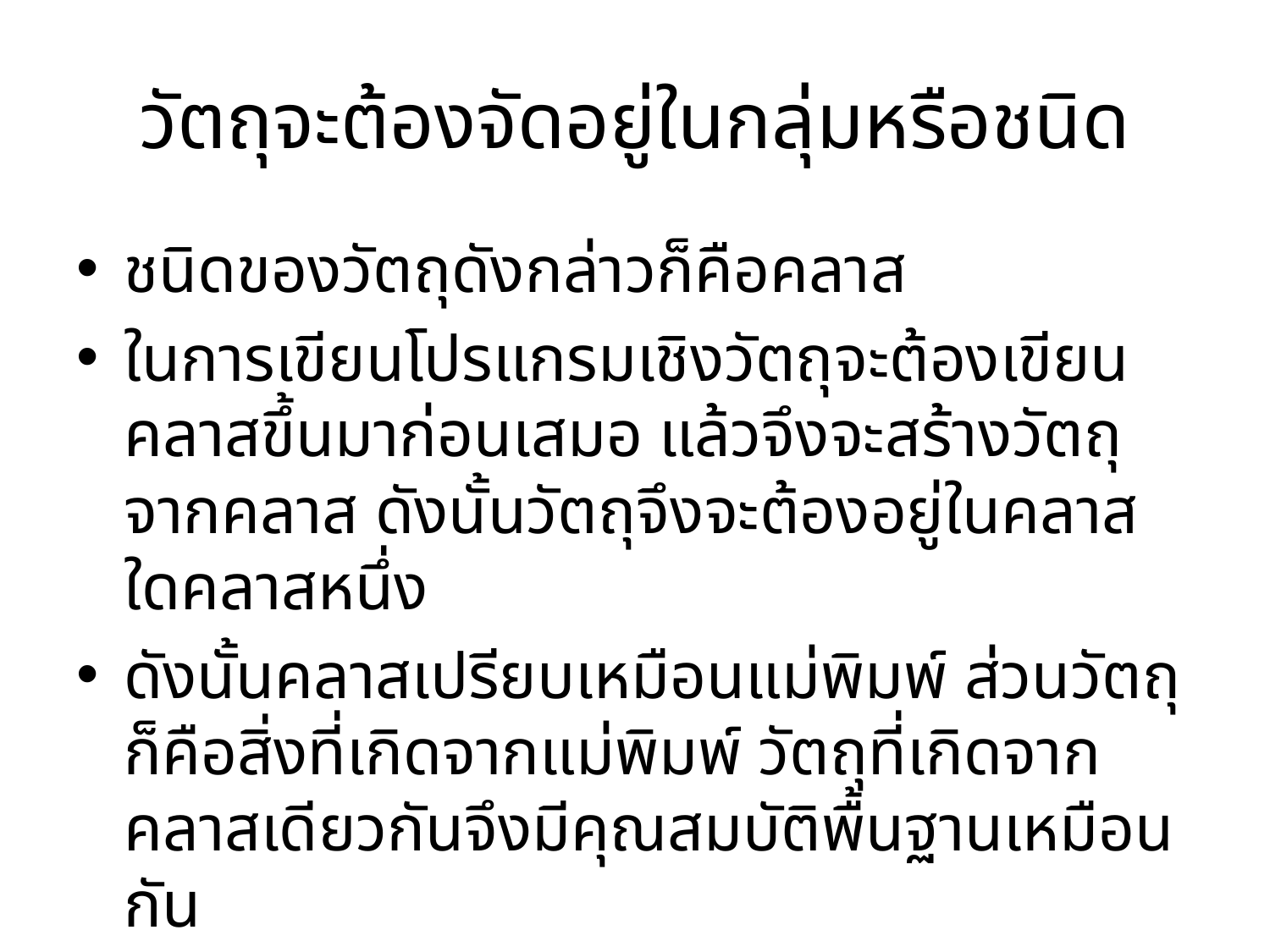

# วัตถุจะต้องจัดอยู่ในกลุ่มหรือชนิด
ชนิดของวัตถุดังกล่าวก็คือคลาส
ในการเขียนโปรแกรมเชิงวัตถุจะต้องเขียนคลาสขึ้นมาก่อนเสมอ แล้วจึงจะสร้างวัตถุจากคลาส ดังนั้นวัตถุจึงจะต้องอยู่ในคลาสใดคลาสหนึ่ง
ดังนั้นคลาสเปรียบเหมือนแม่พิมพ์ ส่วนวัตถุก็คือสิ่งที่เกิดจากแม่พิมพ์ วัตถุที่เกิดจากคลาสเดียวกันจึงมีคุณสมบัติพื้นฐานเหมือนกัน